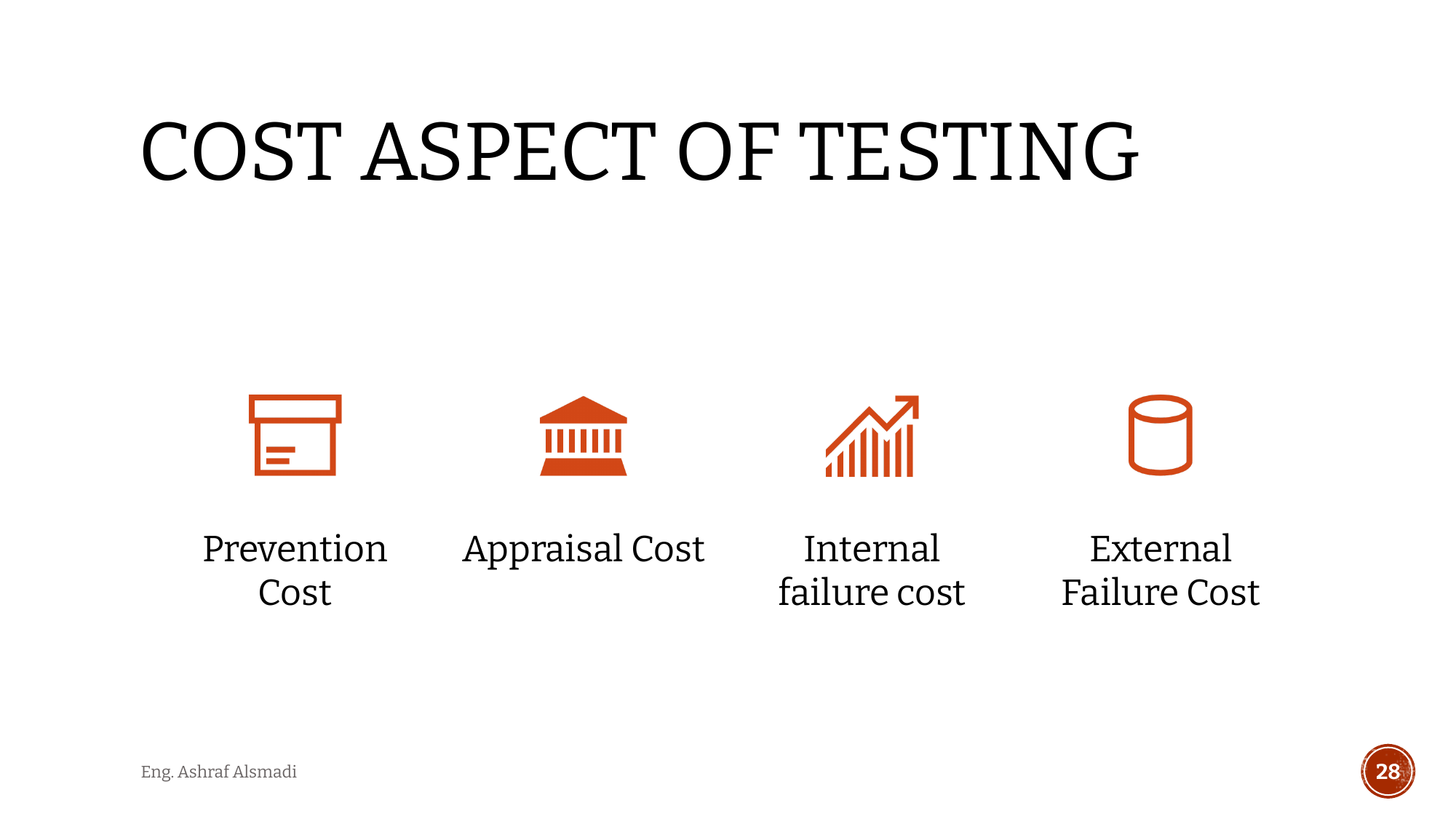

# Cost aspect of Testing
Prevention Cost
Appraisal Cost
Internal failure cost
External Failure Cost
Eng. Ashraf Alsmadi
28